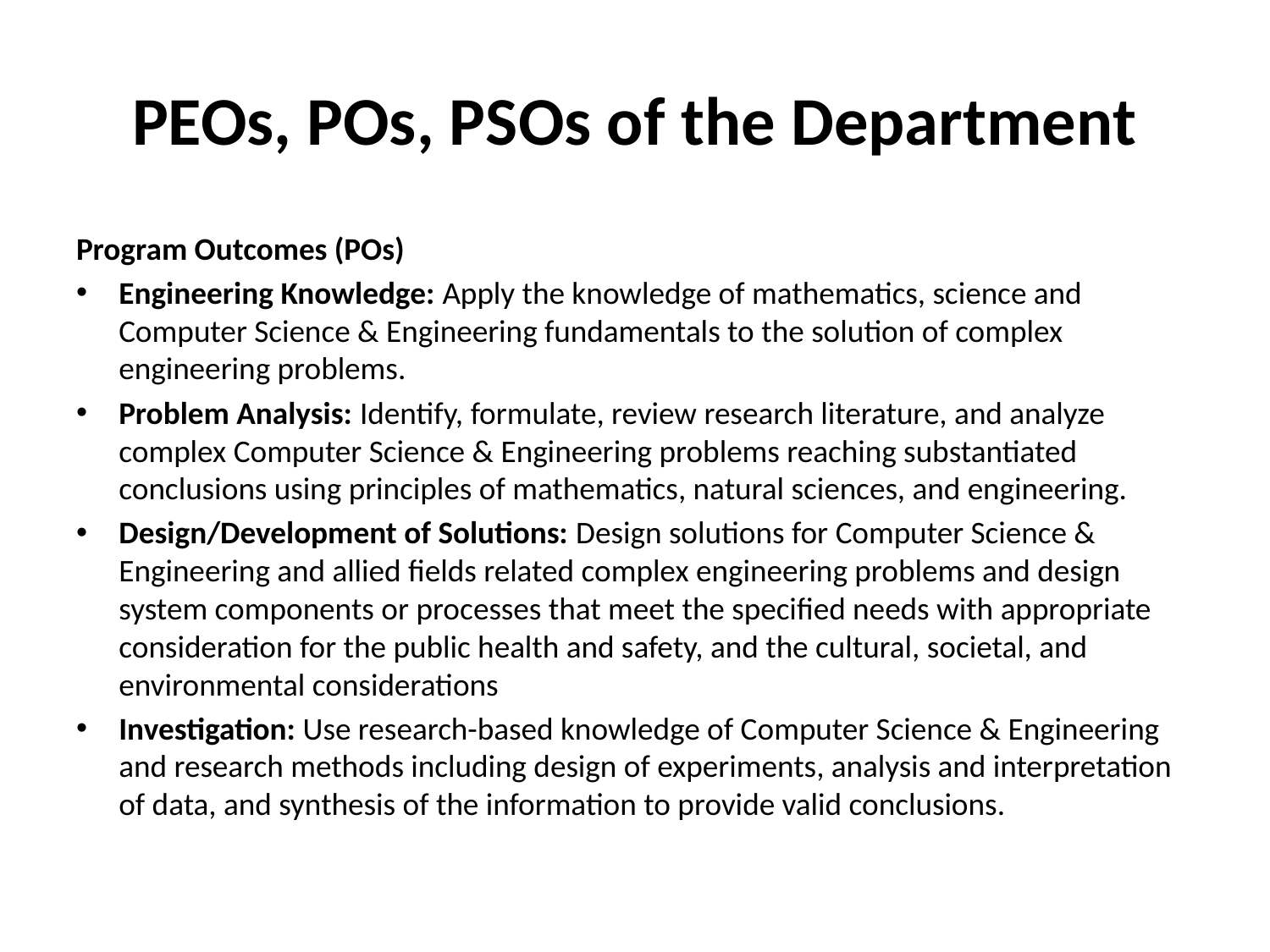

# PEOs, POs, PSOs of the Department
Program Outcomes (POs)
Engineering Knowledge: Apply the knowledge of mathematics, science and Computer Science & Engineering fundamentals to the solution of complex engineering problems.
Problem Analysis: Identify, formulate, review research literature, and analyze complex Computer Science & Engineering problems reaching substantiated conclusions using principles of mathematics, natural sciences, and engineering.
Design/Development of Solutions: Design solutions for Computer Science & Engineering and allied fields related complex engineering problems and design system components or processes that meet the specified needs with appropriate consideration for the public health and safety, and the cultural, societal, and environmental considerations
Investigation: Use research-based knowledge of Computer Science & Engineering and research methods including design of experiments, analysis and interpretation of data, and synthesis of the information to provide valid conclusions.